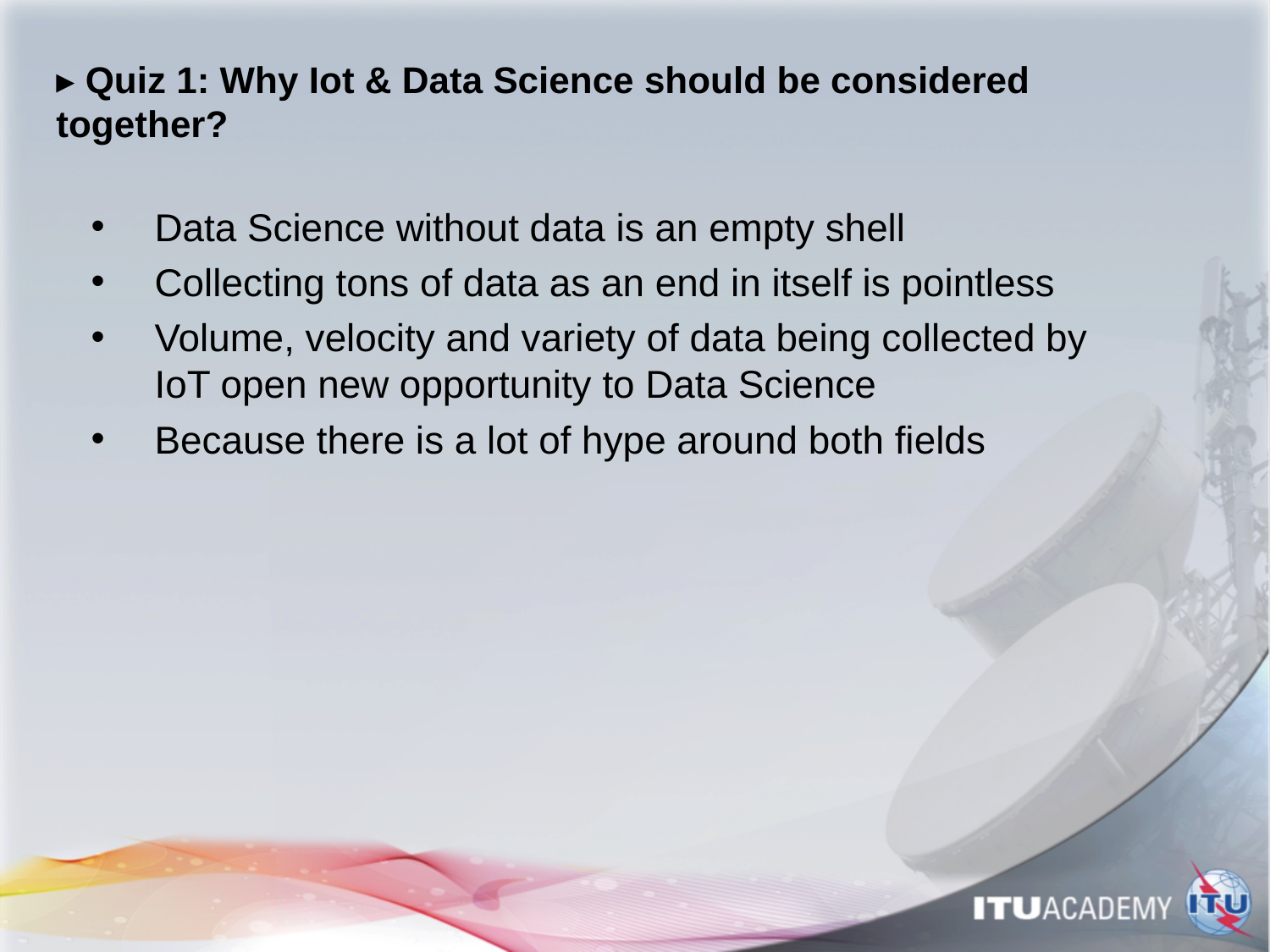

# ▸ Quiz 1: Why Iot & Data Science should be considered together?
Data Science without data is an empty shell
Collecting tons of data as an end in itself is pointless
Volume, velocity and variety of data being collected by IoT open new opportunity to Data Science
Because there is a lot of hype around both fields